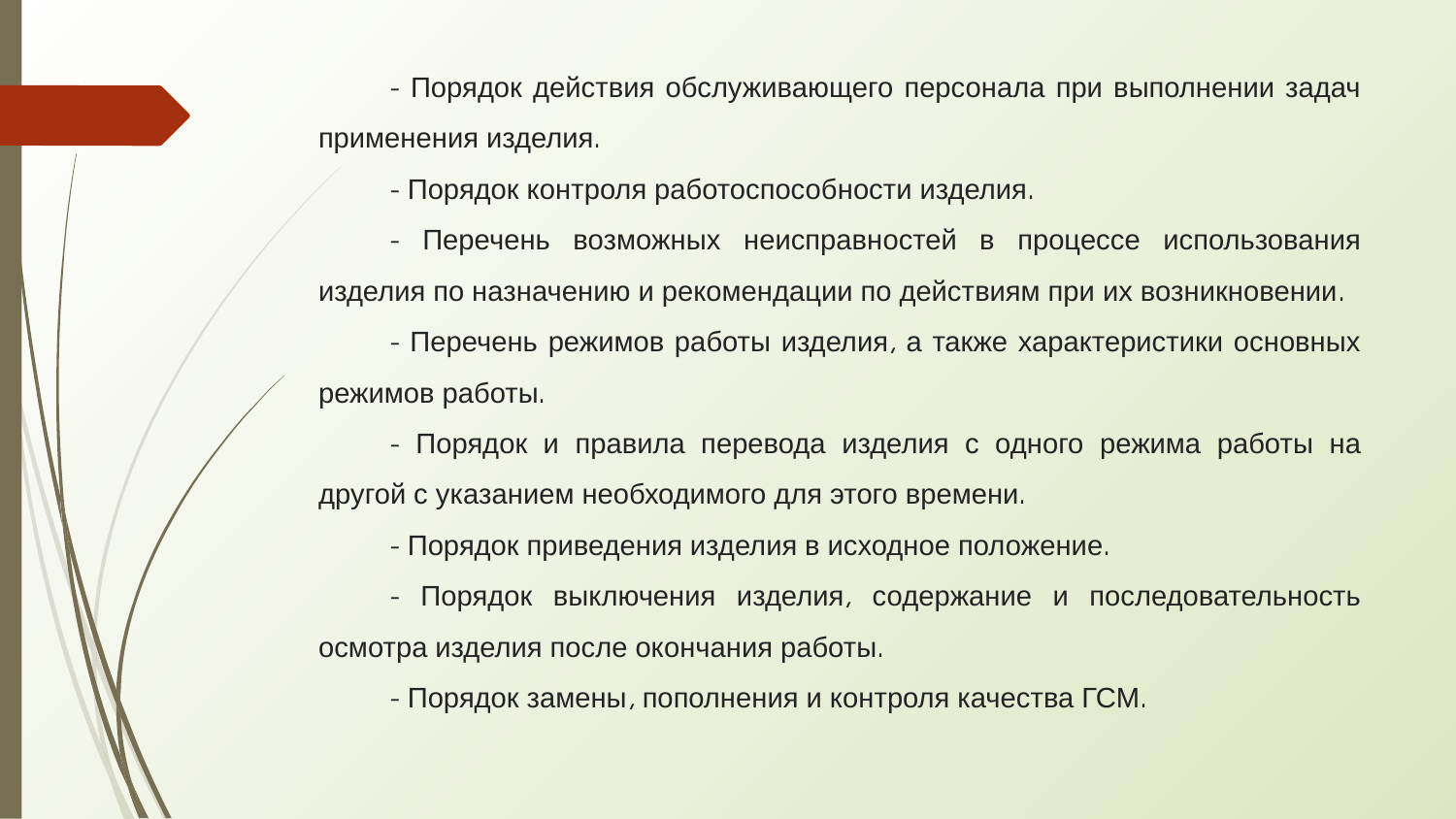

- Порядок действия обслуживающего персонала при выполнении задач применения изделия.
- Порядок контроля работоспособности изделия.
- Перечень возможных неисправностей в процессе использования изделия по назначению и рекомендации по действиям при их возникновении.
- Перечень режимов работы изделия, а также характеристики основных режимов работы.
- Порядок и правила перевода изделия с одного режима работы на другой с указанием необходимого для этого времени.
- Порядок приведения изделия в исходное положение.
- Порядок выключения изделия, содержание и последовательность осмотра изделия после окончания работы.
- Порядок замены, пополнения и контроля качества ГСМ.